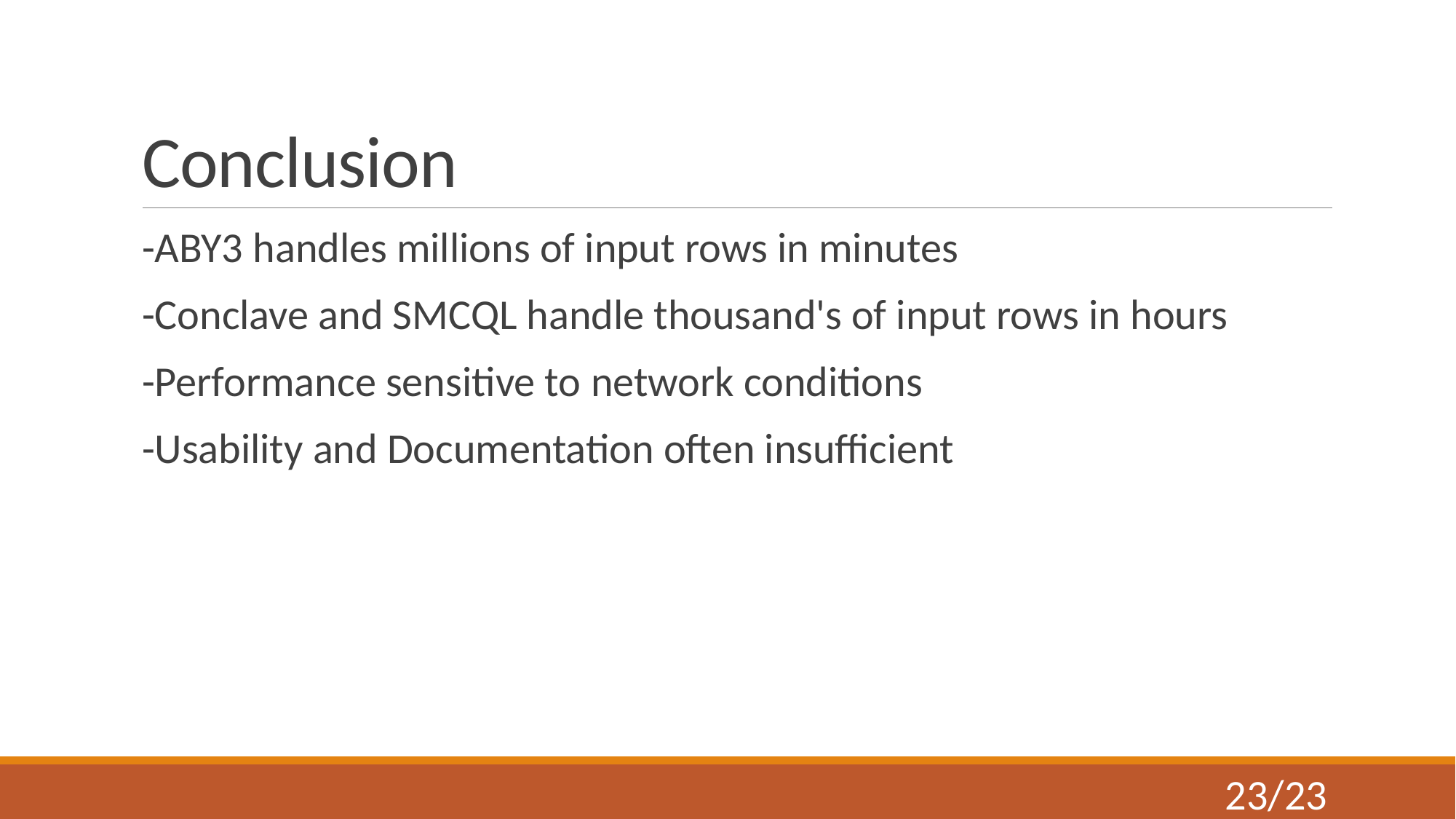

# Conclusion
-ABY3 handles millions of input rows in minutes
-Conclave and SMCQL handle thousand's of input rows in hours
-Performance sensitive to network conditions
-Usability and Documentation often insufficient

23/23